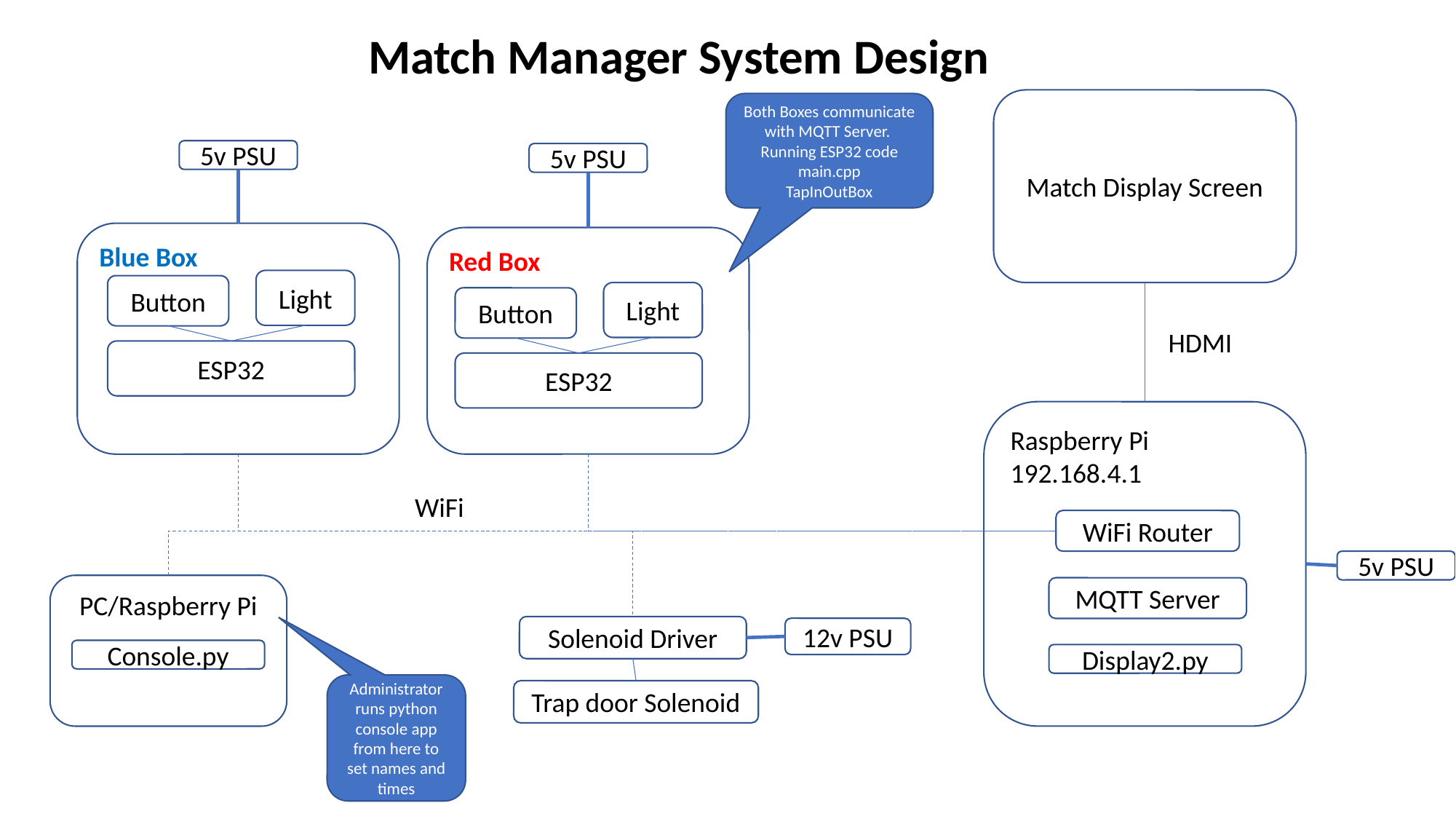

Match Manager System Design
Match Display Screen
Both Boxes communicate with MQTT Server.  Running ESP32 code main.cpp
TapInOutBox
5v PSU
5v PSU
Blue Box
Red Box
Light
Button
Light
Button
HDMI
ESP32
ESP32
Raspberry Pi
192.168.4.1
WiFi
WiFi Router
5v PSU
PC/Raspberry Pi
MQTT Server
Solenoid Driver
12v PSU
Console.py
Display2.py
Administrator runs python console app from here to set names and times
Trap door Solenoid